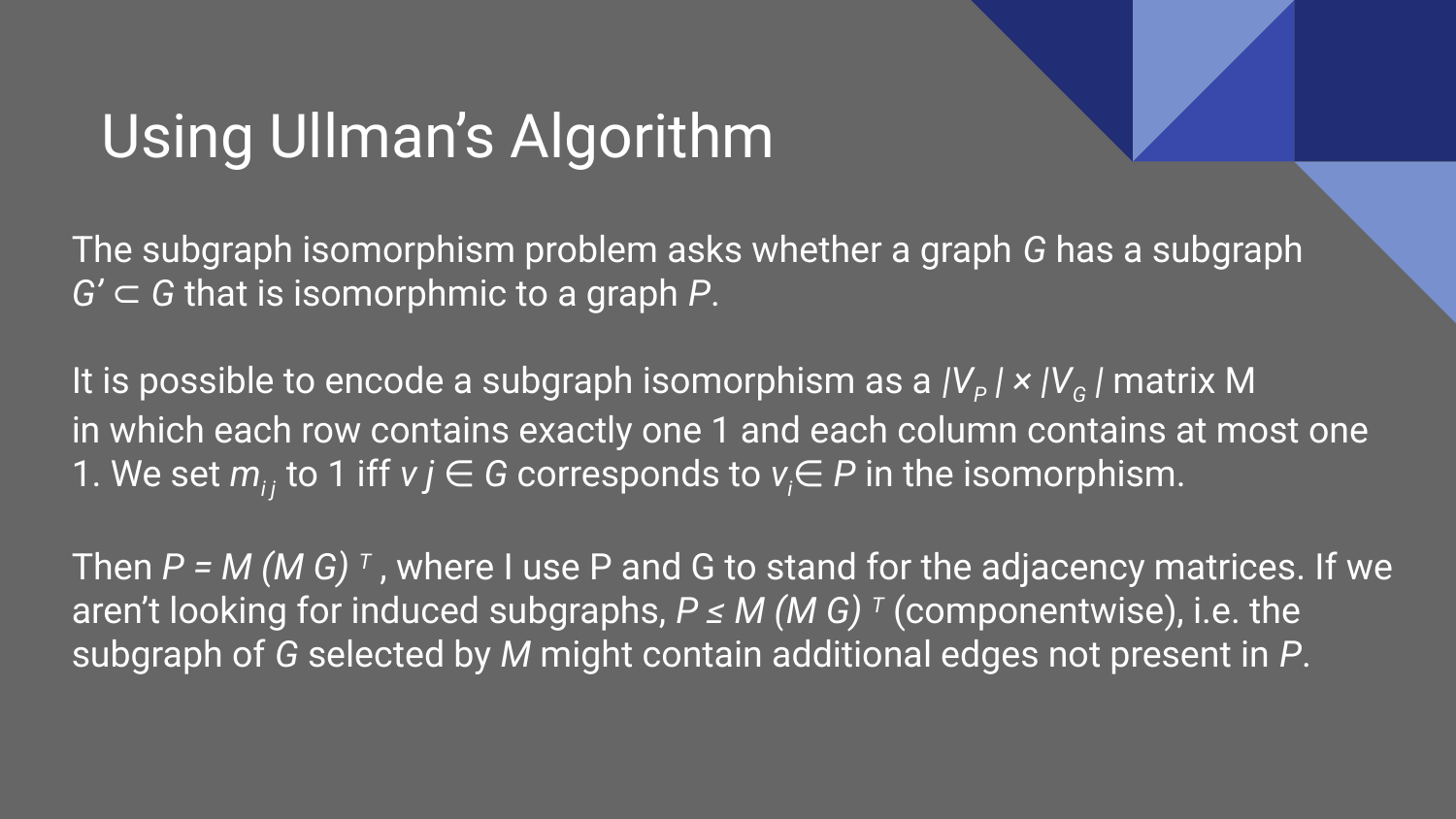

# Using Ullman’s Algorithm
The subgraph isomorphism problem asks whether a graph G has a subgraph
G’ ⊂ G that is isomorphmic to a graph P.

It is possible to encode a subgraph isomorphism as a |VP | × |VG | matrix M
in which each row contains exactly one 1 and each column contains at most one
1. We set mi j  to 1 iff v j ∈ G corresponds to vi∈ P in the isomorphism.

Then P = M (M G) T , where I use P and G to stand for the adjacency matrices. If we aren’t looking for induced subgraphs, P ≤ M (M G) T (componentwise), i.e. the subgraph of G selected by M might contain additional edges not present in P.